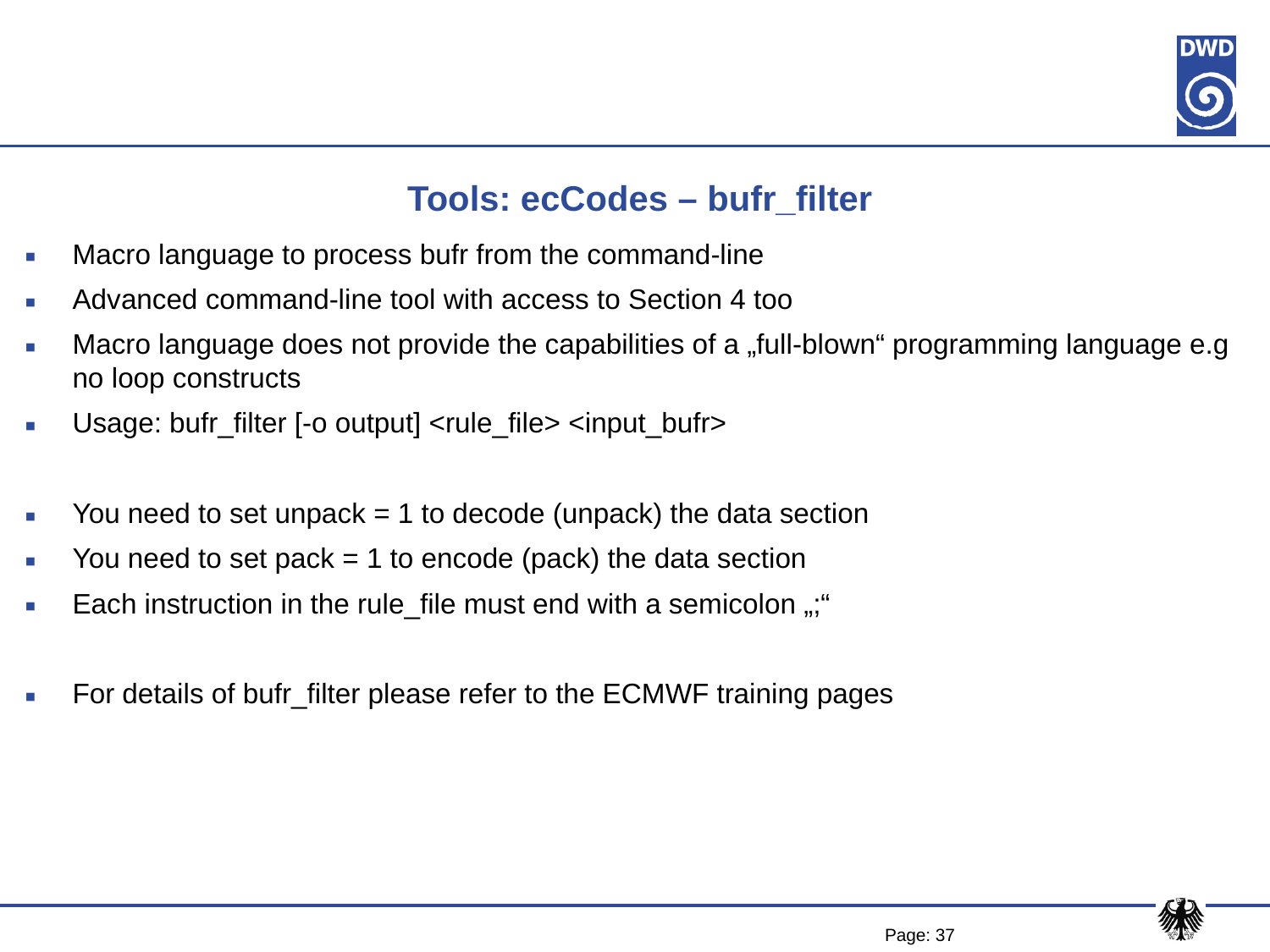

# Tools: ecCodes – bufr_filter
Macro language to process bufr from the command-line
Advanced command-line tool with access to Section 4 too
Macro language does not provide the capabilities of a „full-blown“ programming language e.g no loop constructs
Usage: bufr_filter [-o output] <rule_file> <input_bufr>

You need to set unpack = 1 to decode (unpack) the data section
You need to set pack = 1 to encode (pack) the data section
Each instruction in the rule_file must end with a semicolon „;“

For details of bufr_filter please refer to the ECMWF training pages